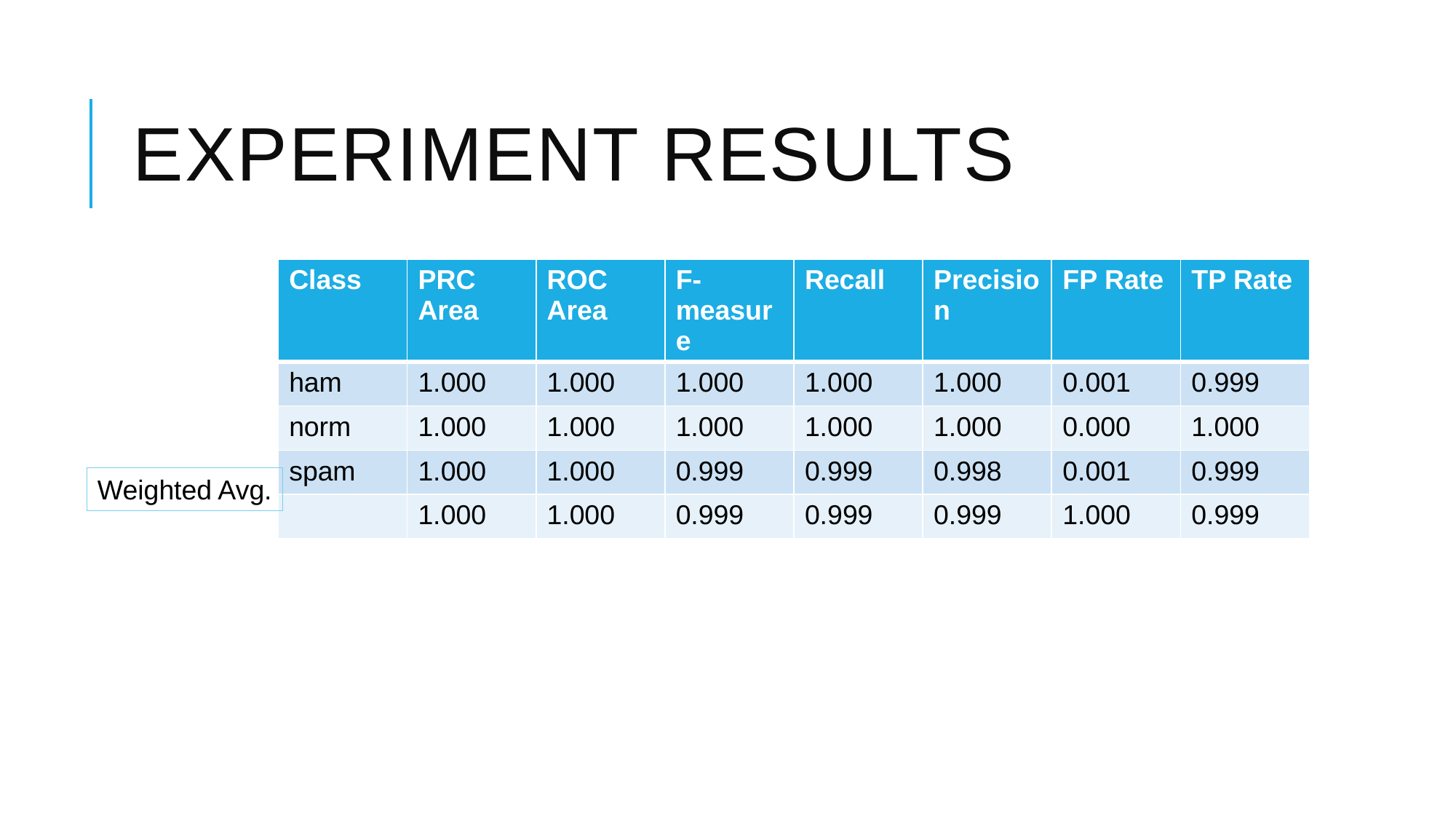

# Experiment results
| Class | PRC Area | ROC Area | F-measure | Recall | Precision | FP Rate | TP Rate |
| --- | --- | --- | --- | --- | --- | --- | --- |
| ham | 1.000 | 1.000 | 1.000 | 1.000 | 1.000 | 0.001 | 0.999 |
| norm | 1.000 | 1.000 | 1.000 | 1.000 | 1.000 | 0.000 | 1.000 |
| spam | 1.000 | 1.000 | 0.999 | 0.999 | 0.998 | 0.001 | 0.999 |
|  | 1.000 | 1.000 | 0.999 | 0.999 | 0.999 | 1.000 | 0.999 |
Weighted Avg.